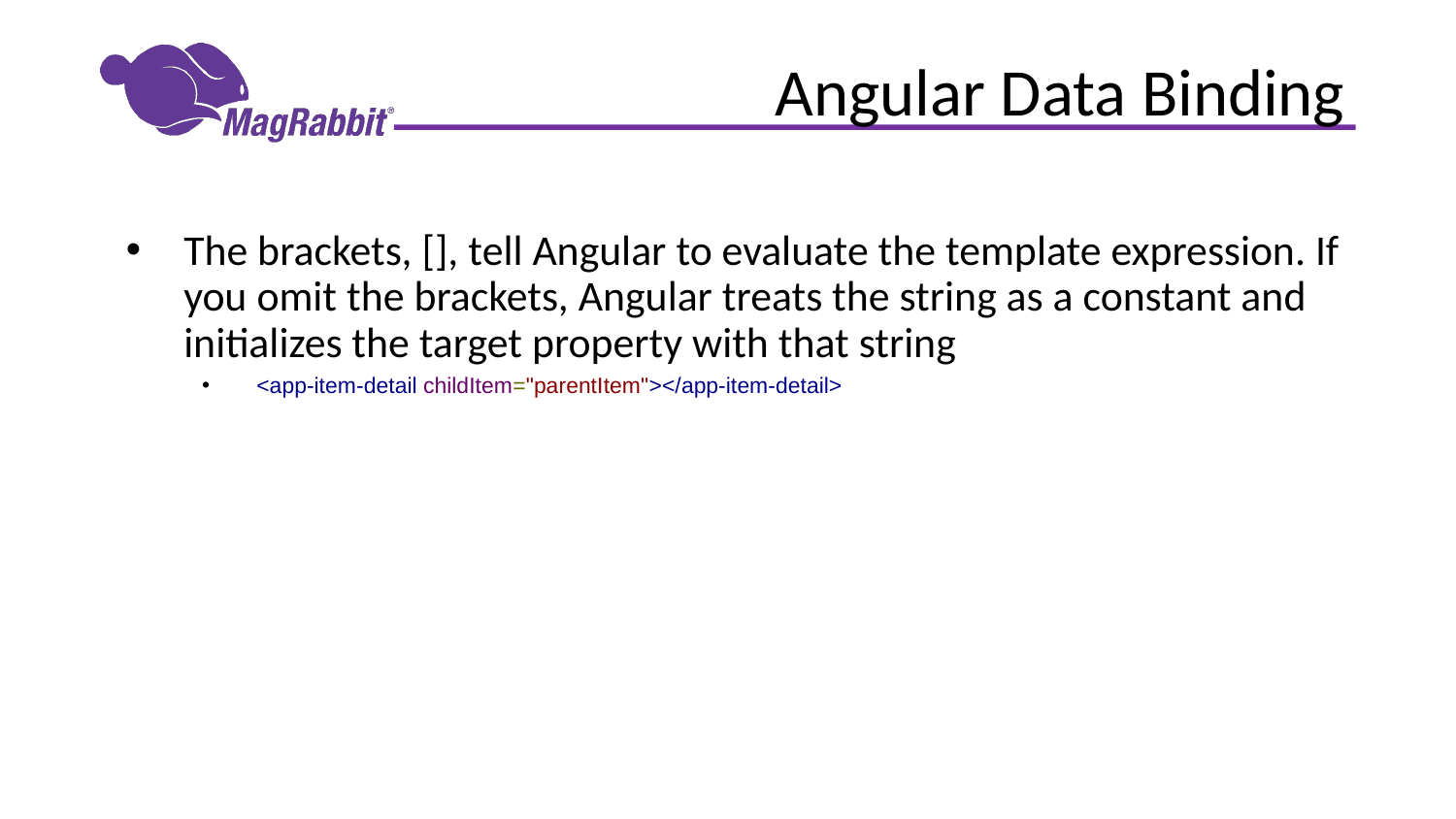

# Angular Data Binding
The brackets, [], tell Angular to evaluate the template expression. If you omit the brackets, Angular treats the string as a constant and initializes the target property with that string
<app-item-detail childItem="parentItem"></app-item-detail>